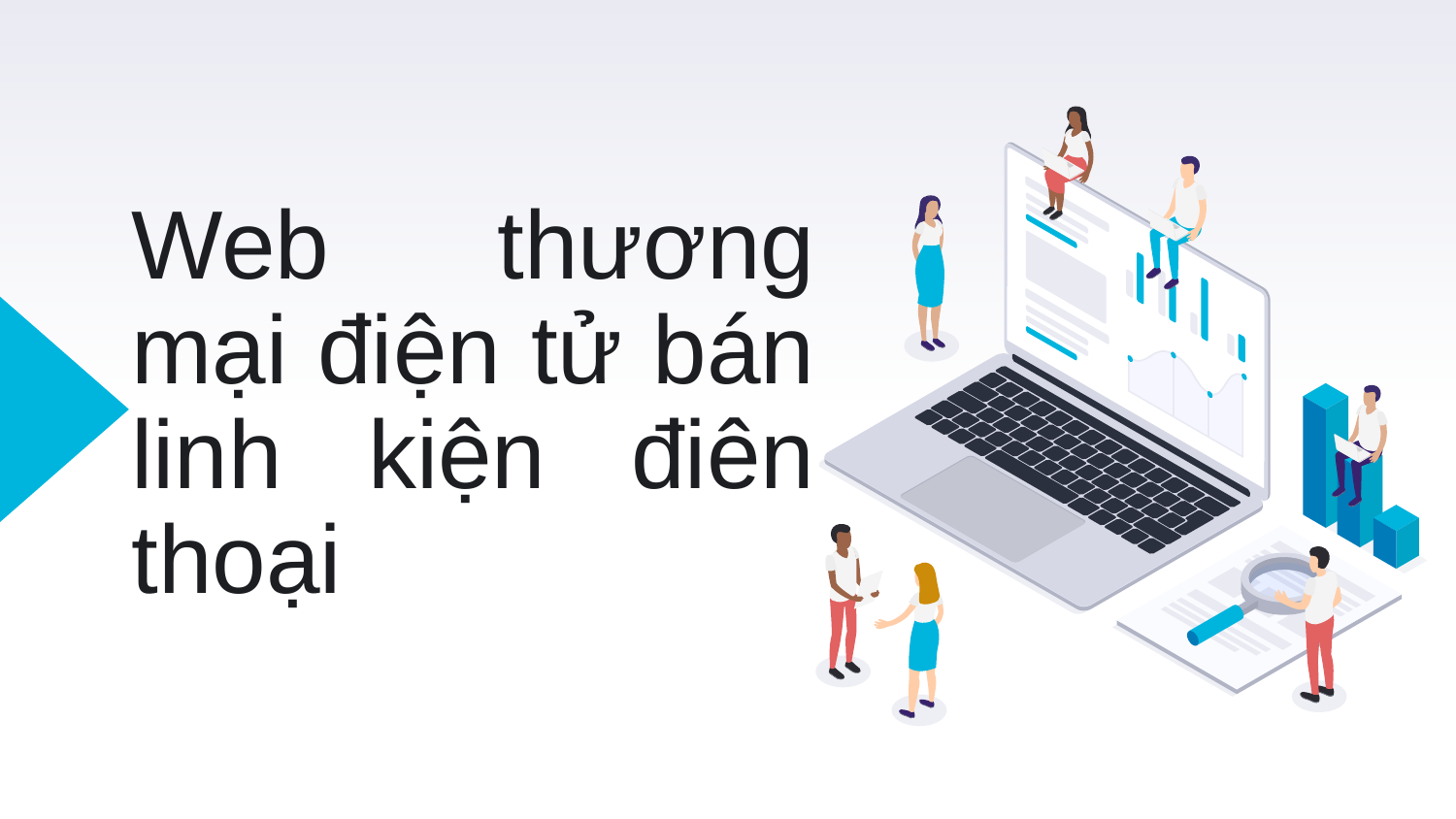

# Web thương mại điện tử bán linh kiện điên thoại